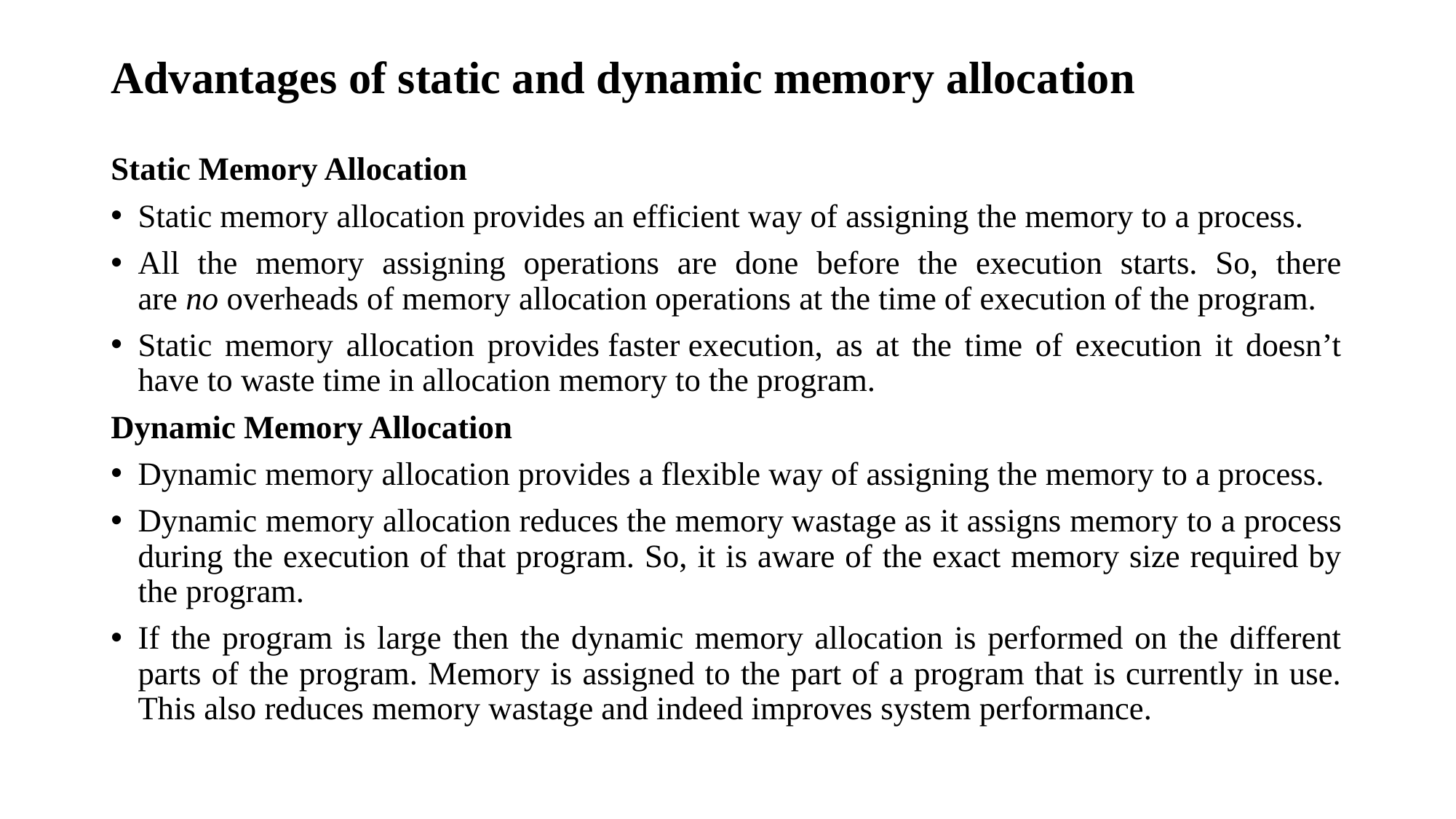

# Advantages of static and dynamic memory allocation
Static Memory Allocation
Static memory allocation provides an efficient way of assigning the memory to a process.
All the memory assigning operations are done before the execution starts. So, there are no overheads of memory allocation operations at the time of execution of the program.
Static memory allocation provides faster execution, as at the time of execution it doesn’t have to waste time in allocation memory to the program.
Dynamic Memory Allocation
Dynamic memory allocation provides a flexible way of assigning the memory to a process.
Dynamic memory allocation reduces the memory wastage as it assigns memory to a process during the execution of that program. So, it is aware of the exact memory size required by the program.
If the program is large then the dynamic memory allocation is performed on the different parts of the program. Memory is assigned to the part of a program that is currently in use. This also reduces memory wastage and indeed improves system performance.